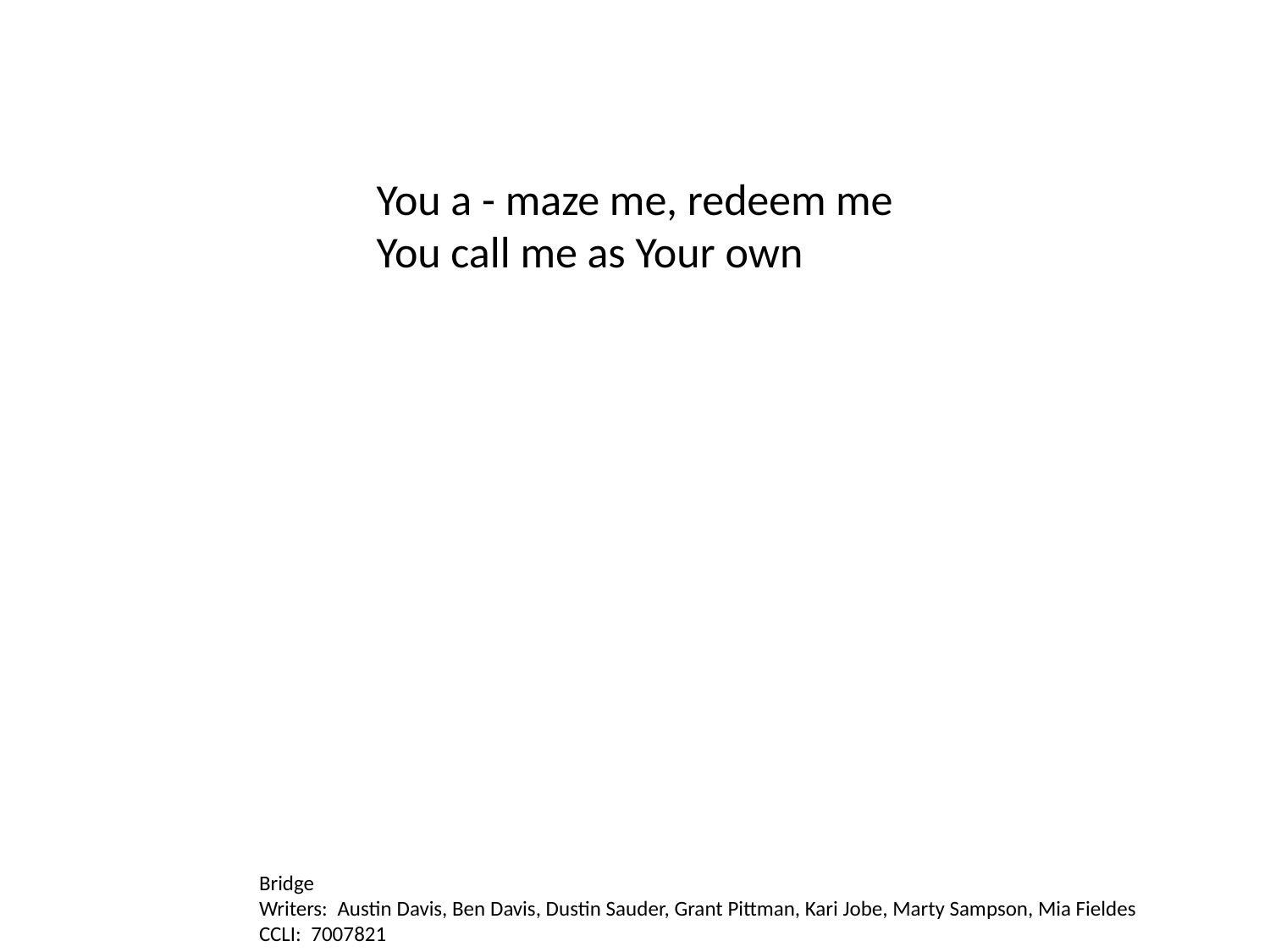

You a - maze me, redeem me
You call me as Your own

Bridge
Writers:  Austin Davis, Ben Davis, Dustin Sauder, Grant Pittman, Kari Jobe, Marty Sampson, Mia Fieldes
CCLI:  7007821